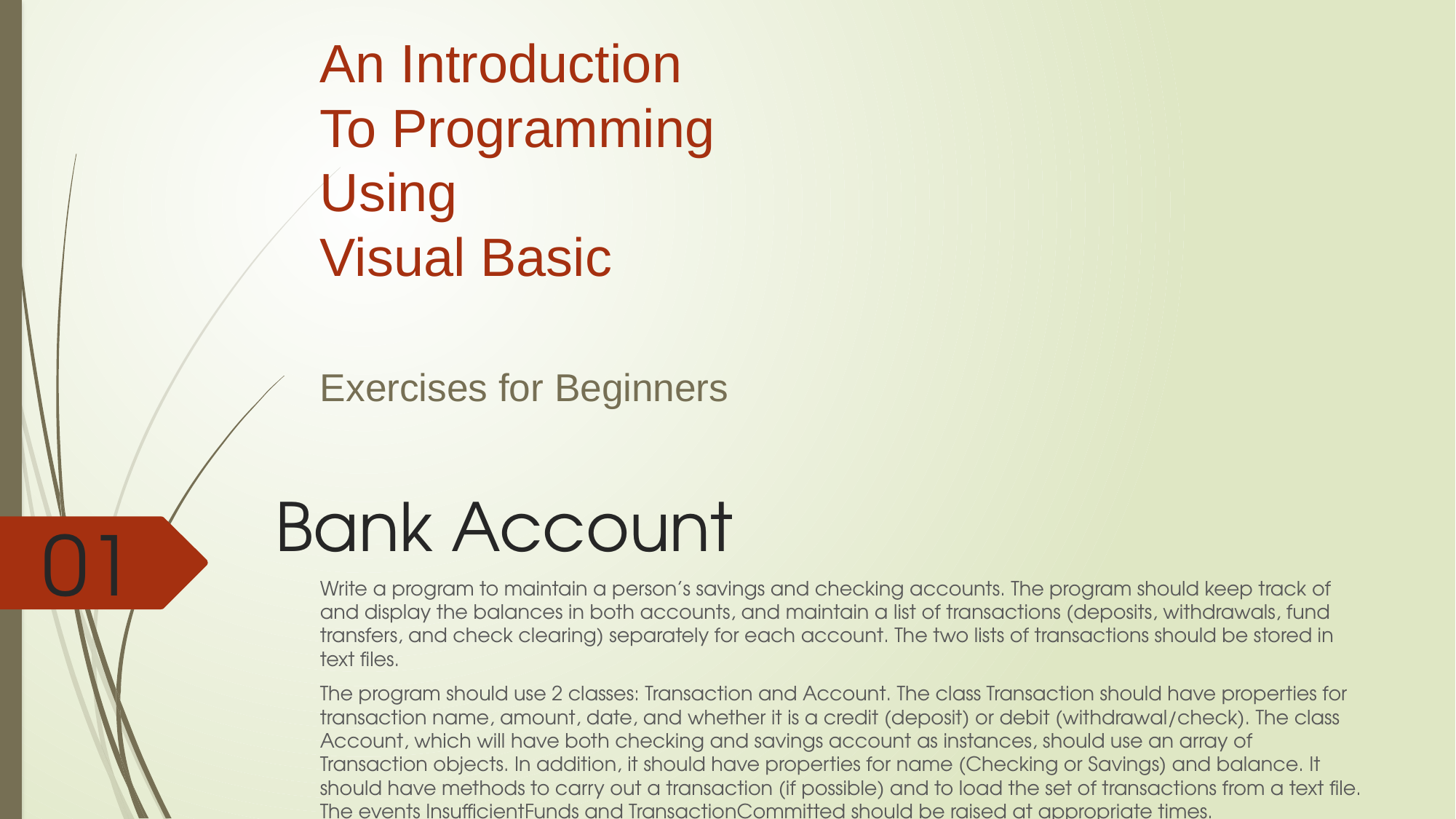

An Introduction
To Programming
Using
Visual Basic

Exercises for Beginners
# Bank Account
01
Write a program to maintain a person’s savings and checking accounts. The program should keep track of and display the balances in both accounts, and maintain a list of transactions (deposits, withdrawals, fund transfers, and check clearing) separately for each account. The two lists of transactions should be stored in text files.
The program should use 2 classes: Transaction and Account. The class Transaction should have properties for transaction name, amount, date, and whether it is a credit (deposit) or debit (withdrawal/check). The class Account, which will have both checking and savings account as instances, should use an array of Transaction objects. In addition, it should have properties for name (Checking or Savings) and balance. It should have methods to carry out a transaction (if possible) and to load the set of transactions from a text file. The events InsufficientFunds and TransactionCommitted should be raised at appropriate times.